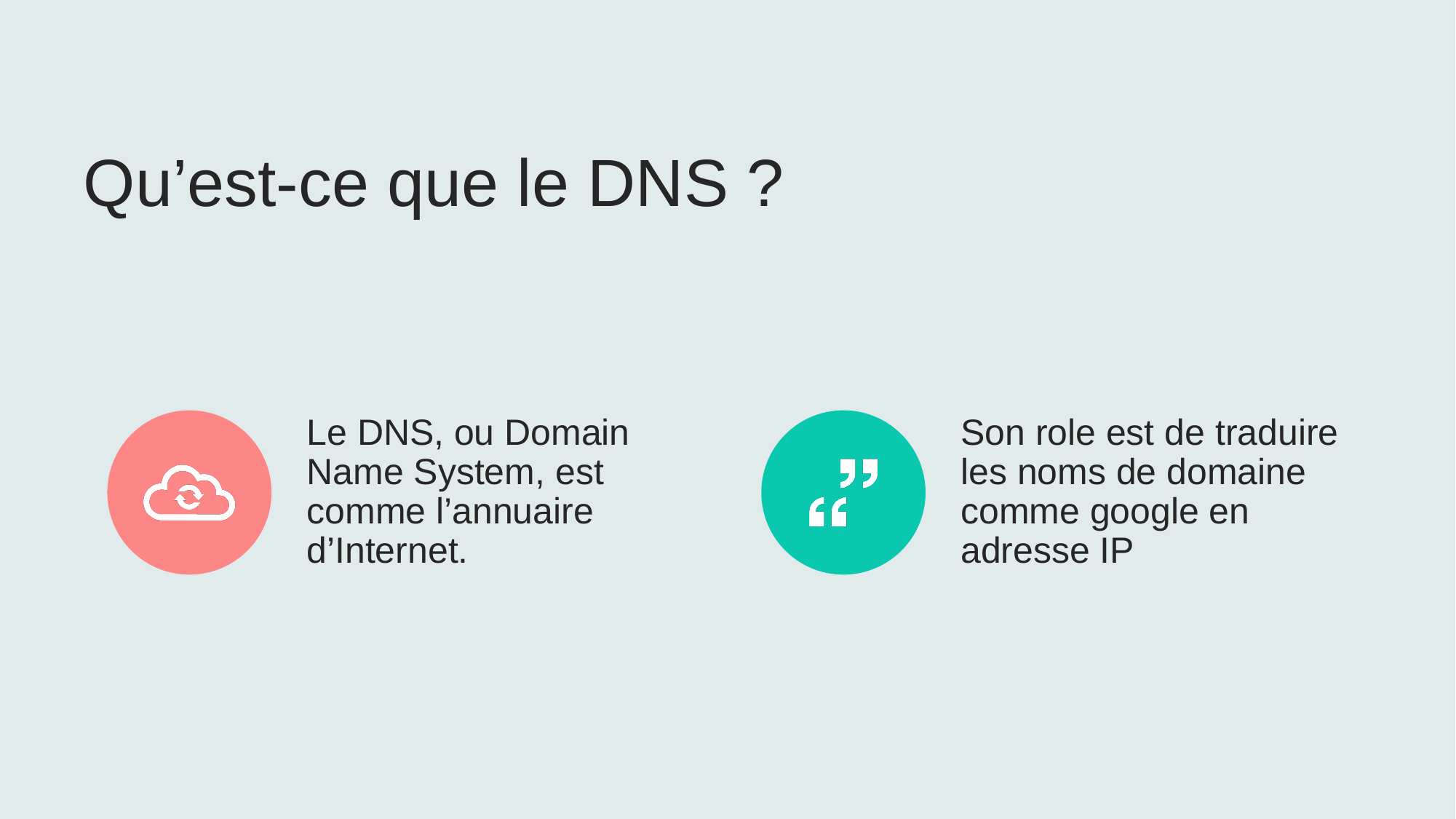

# Qu’est-ce que le DNS ?
Le DNS, ou Domain Name System, est comme l’annuaire d’Internet.
Son role est de traduire les noms de domaine comme google en adresse IP